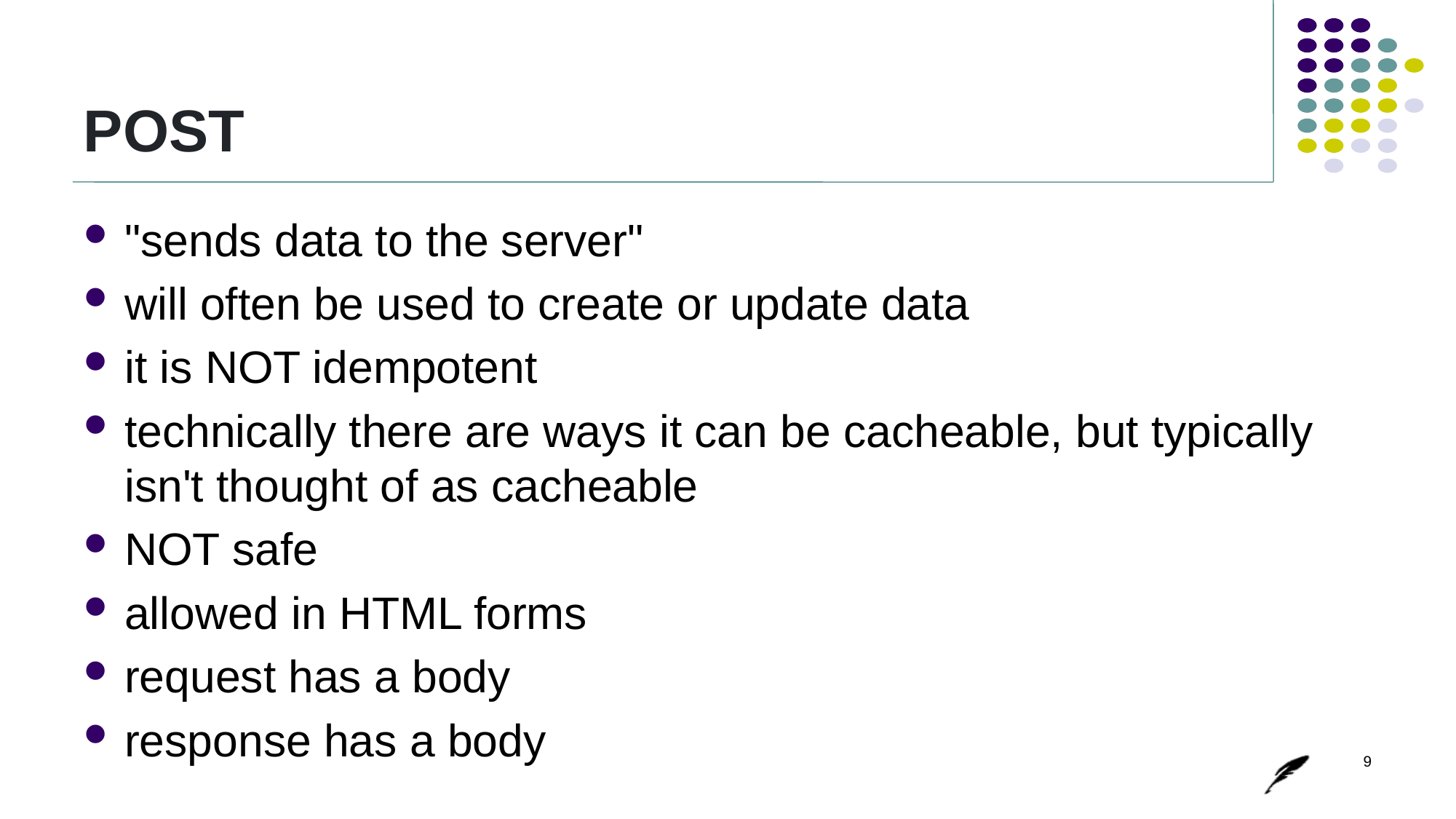

# POST
"sends data to the server"
will often be used to create or update data
it is NOT idempotent
technically there are ways it can be cacheable, but typically isn't thought of as cacheable
NOT safe
allowed in HTML forms
request has a body
response has a body
9